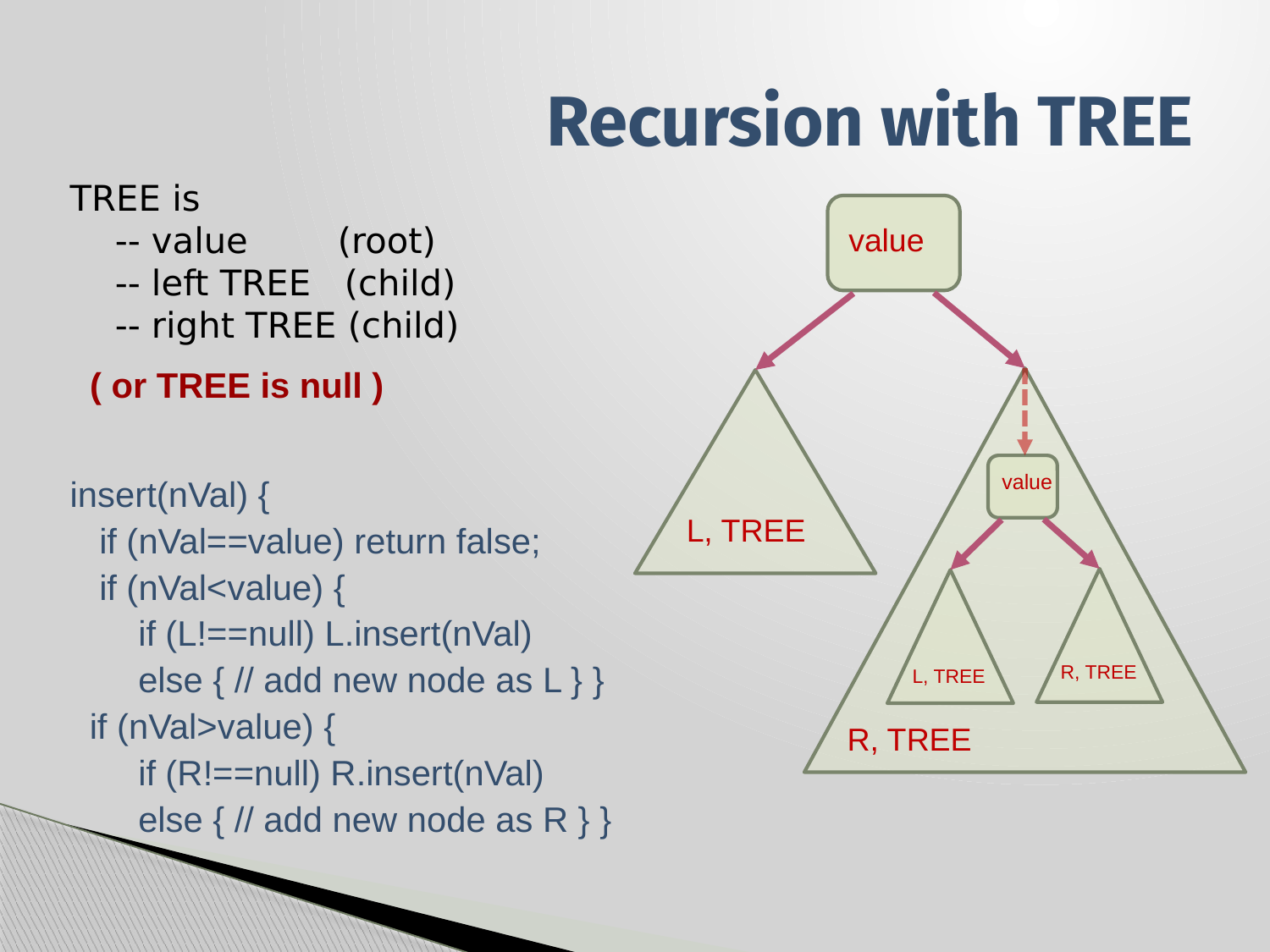

# Recursion with TREE
TREE is
    -- value        (root)
    -- left TREE   (child)
    -- right TREE (child)

insert(nVal) {
   if (nVal==value) return false;
   if (nVal<value) {
       if (L!==null) L.insert(nVal)
       else { // add new node as L } }
  if (nVal>value) {
       if (R!==null) R.insert(nVal)
       else { // add new node as R } }

value

L, TREE
R, TREE
( or TREE is null )

value

R, TREE
L, TREE